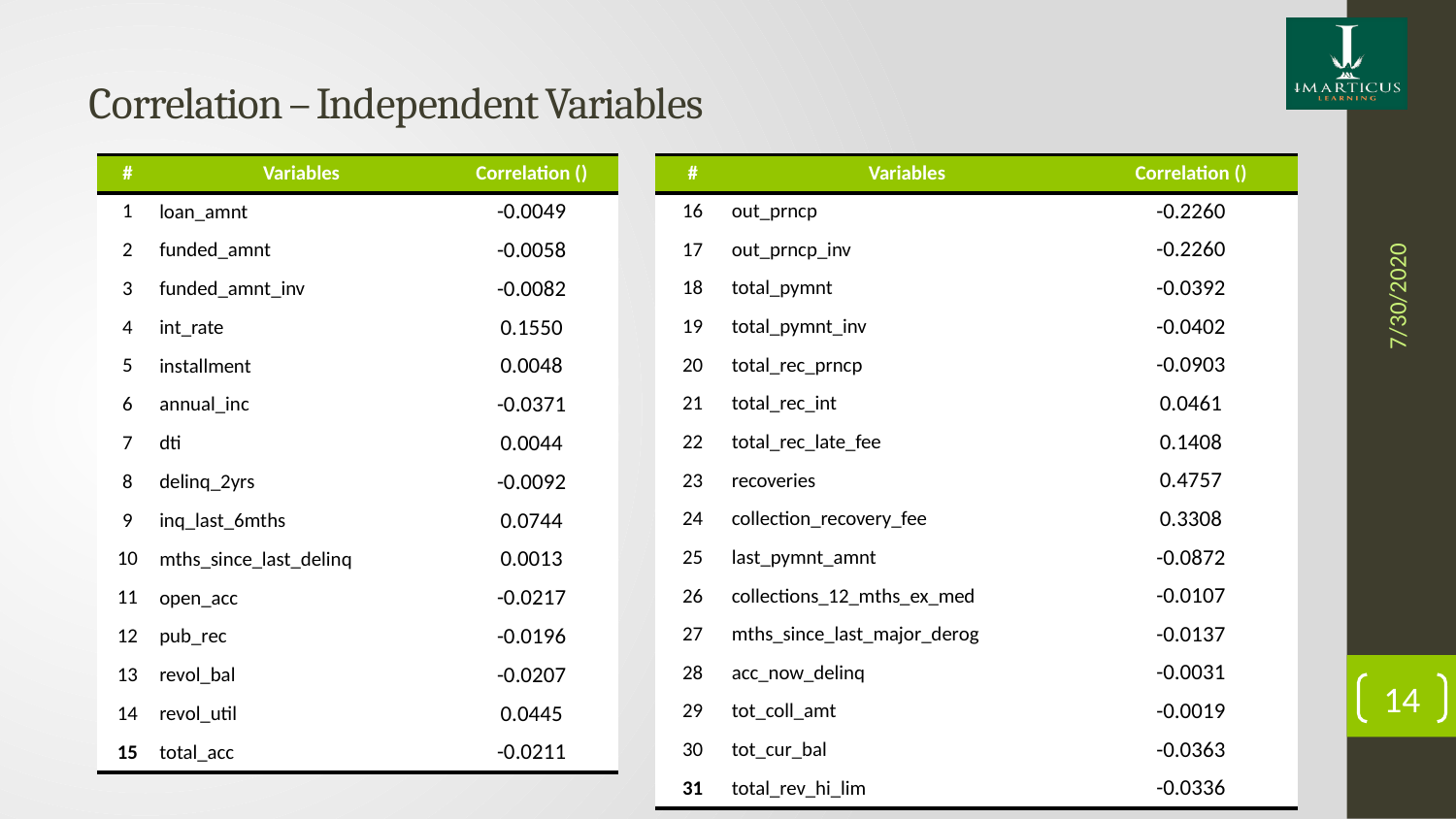

# Correlation – Independent Variables
| # | Variables | Correlation () |
| --- | --- | --- |
| 1 | loan\_amnt | -0.0049 |
| 2 | funded\_amnt | -0.0058 |
| 3 | funded\_amnt\_inv | -0.0082 |
| 4 | int\_rate | 0.1550 |
| 5 | installment | 0.0048 |
| 6 | annual\_inc | -0.0371 |
| 7 | dti | 0.0044 |
| 8 | delinq\_2yrs | -0.0092 |
| 9 | inq\_last\_6mths | 0.0744 |
| 10 | mths\_since\_last\_delinq | 0.0013 |
| 11 | open\_acc | -0.0217 |
| 12 | pub\_rec | -0.0196 |
| 13 | revol\_bal | -0.0207 |
| 14 | revol\_util | 0.0445 |
| 15 | total\_acc | -0.0211 |
| # | Variables | Correlation () |
| --- | --- | --- |
| 16 | out\_prncp | -0.2260 |
| 17 | out\_prncp\_inv | -0.2260 |
| 18 | total\_pymnt | -0.0392 |
| 19 | total\_pymnt\_inv | -0.0402 |
| 20 | total\_rec\_prncp | -0.0903 |
| 21 | total\_rec\_int | 0.0461 |
| 22 | total\_rec\_late\_fee | 0.1408 |
| 23 | recoveries | 0.4757 |
| 24 | collection\_recovery\_fee | 0.3308 |
| 25 | last\_pymnt\_amnt | -0.0872 |
| 26 | collections\_12\_mths\_ex\_med | -0.0107 |
| 27 | mths\_since\_last\_major\_derog | -0.0137 |
| 28 | acc\_now\_delinq | -0.0031 |
| 29 | tot\_coll\_amt | -0.0019 |
| 30 | tot\_cur\_bal | -0.0363 |
| 31 | total\_rev\_hi\_lim | -0.0336 |
7/30/2020

14